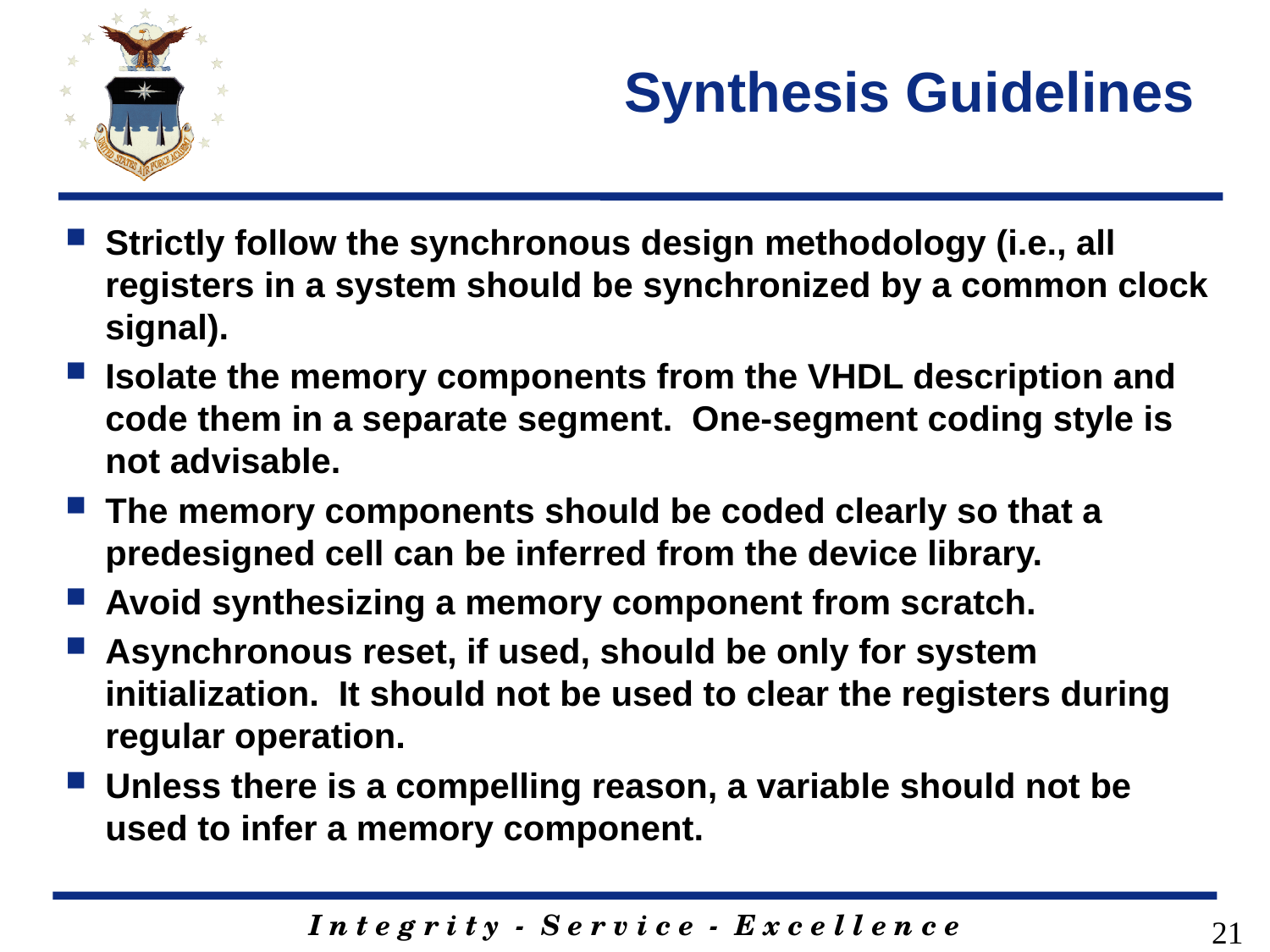

# Synthesis Guidelines
Strictly follow the synchronous design methodology (i.e., all registers in a system should be synchronized by a common clock signal).
Isolate the memory components from the VHDL description and code them in a separate segment.  One-segment coding style is not advisable.
The memory components should be coded clearly so that a predesigned cell can be inferred from the device library.
Avoid synthesizing a memory component from scratch.
Asynchronous reset, if used, should be only for system initialization.  It should not be used to clear the registers during regular operation.
Unless there is a compelling reason, a variable should not be used to infer a memory component.

21